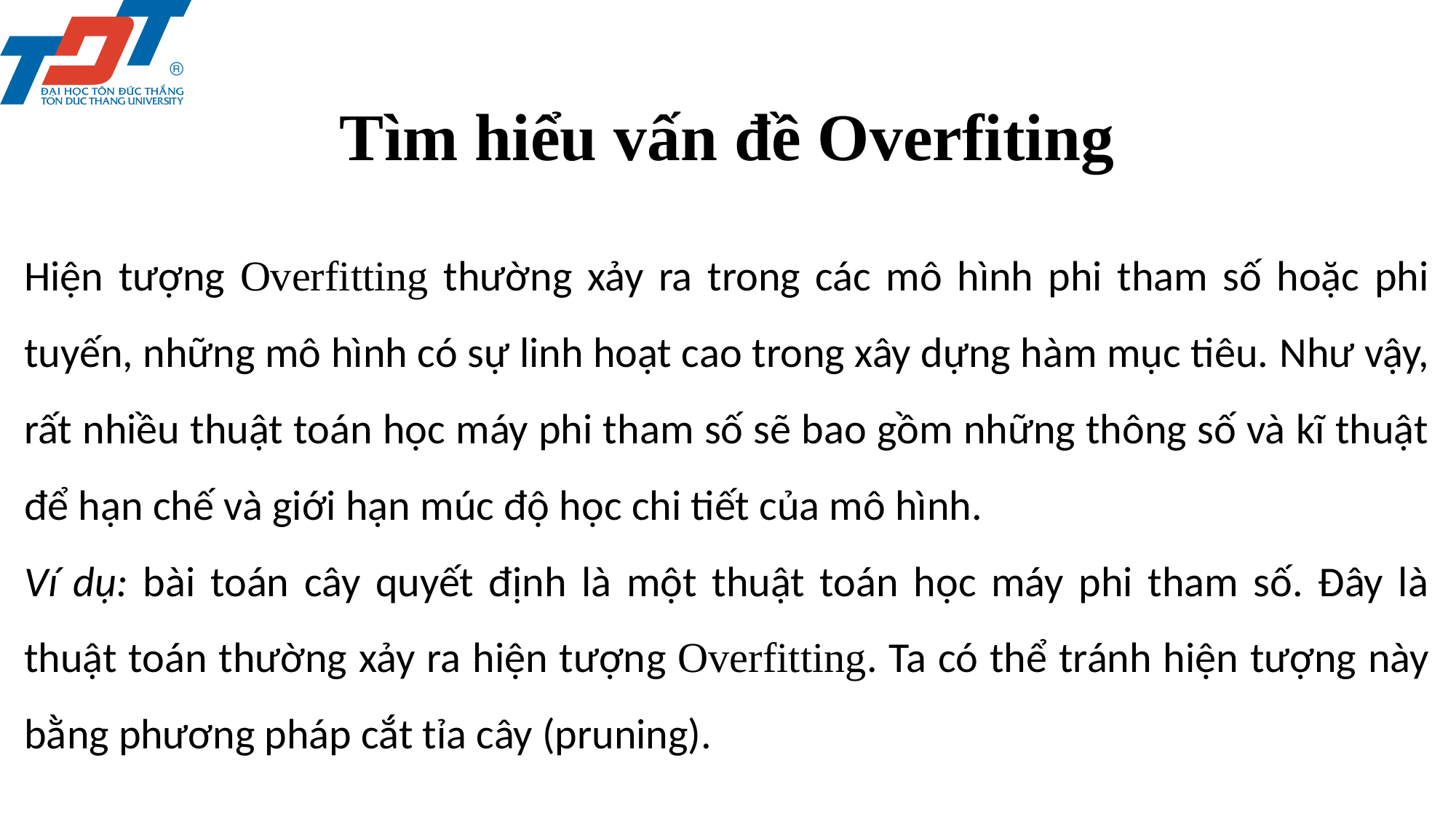

# Tìm hiểu vấn đề Overfiting
Hiện tượng Overfitting thường xảy ra trong các mô hình phi tham số hoặc phi tuyến, những mô hình có sự linh hoạt cao trong xây dựng hàm mục tiêu. Như vậy, rất nhiều thuật toán học máy phi tham số sẽ bao gồm những thông số và kĩ thuật để hạn chế và giới hạn múc độ học chi tiết của mô hình.
Ví dụ: bài toán cây quyết định là một thuật toán học máy phi tham số. Đây là thuật toán thường xảy ra hiện tượng Overfitting. Ta có thể tránh hiện tượng này bằng phương pháp cắt tỉa cây (pruning).